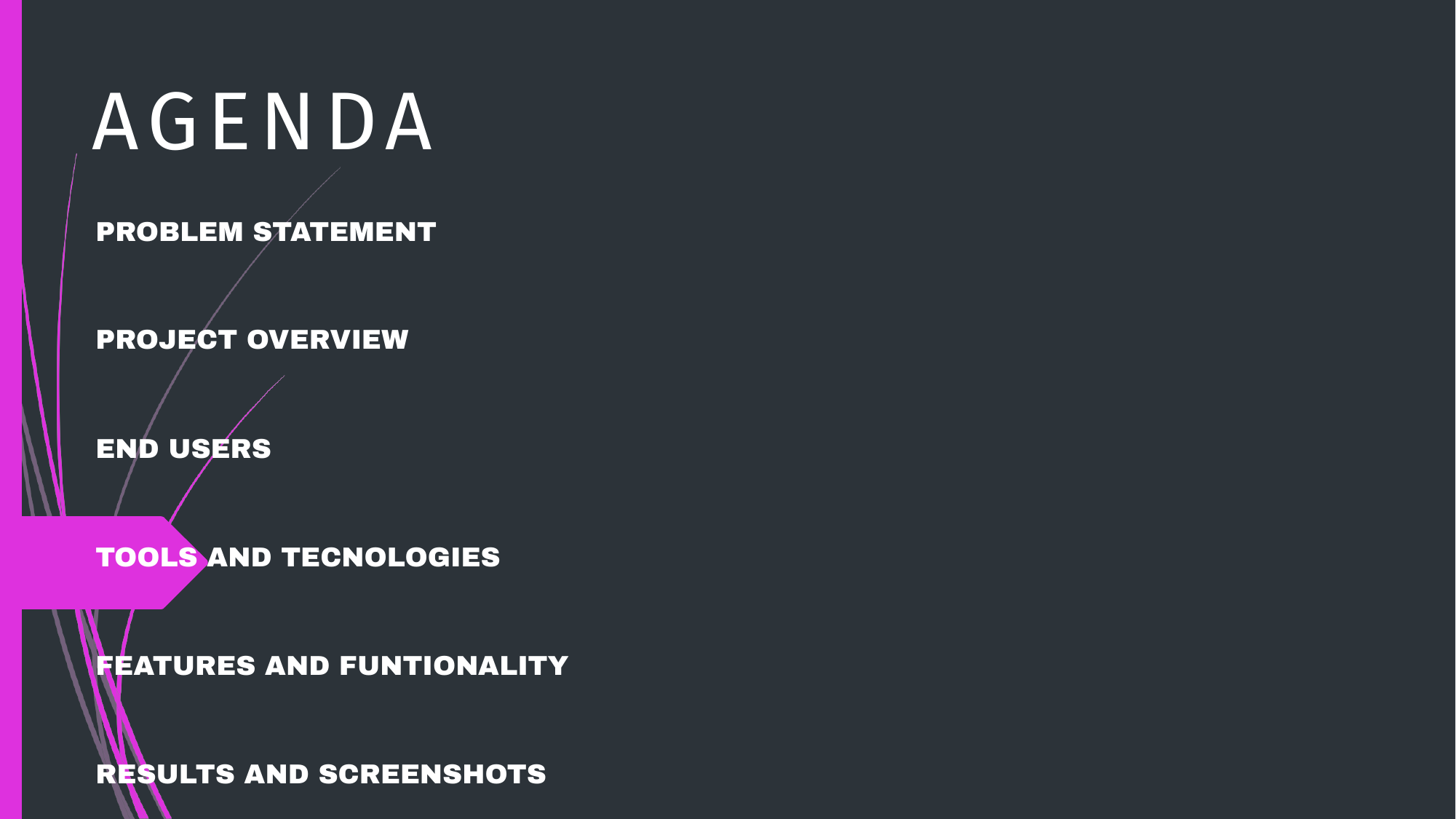

# AGENDA
PROBLEM STATEMENT

PROJECT OVERVIEW

END USERS

TOOLS AND TECNOLOGIES

FEATURES AND FUNTIONALITY

RESULTS AND SCREENSHOTS

SCREENSHOT

CONCLUSION